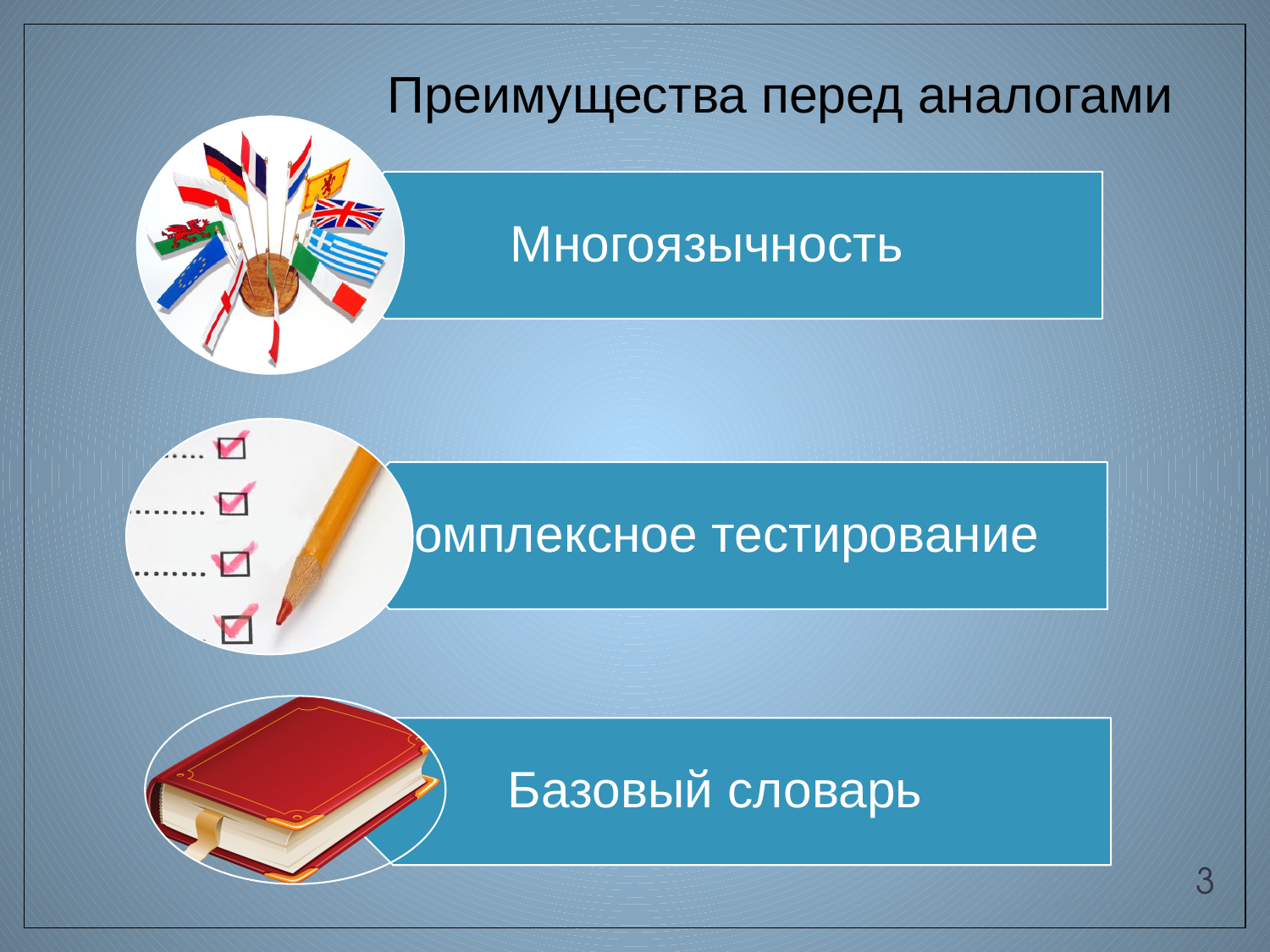

Преимущества перед аналогами
Многоязычность
Комплексное тестирование
Базовый словарь
3